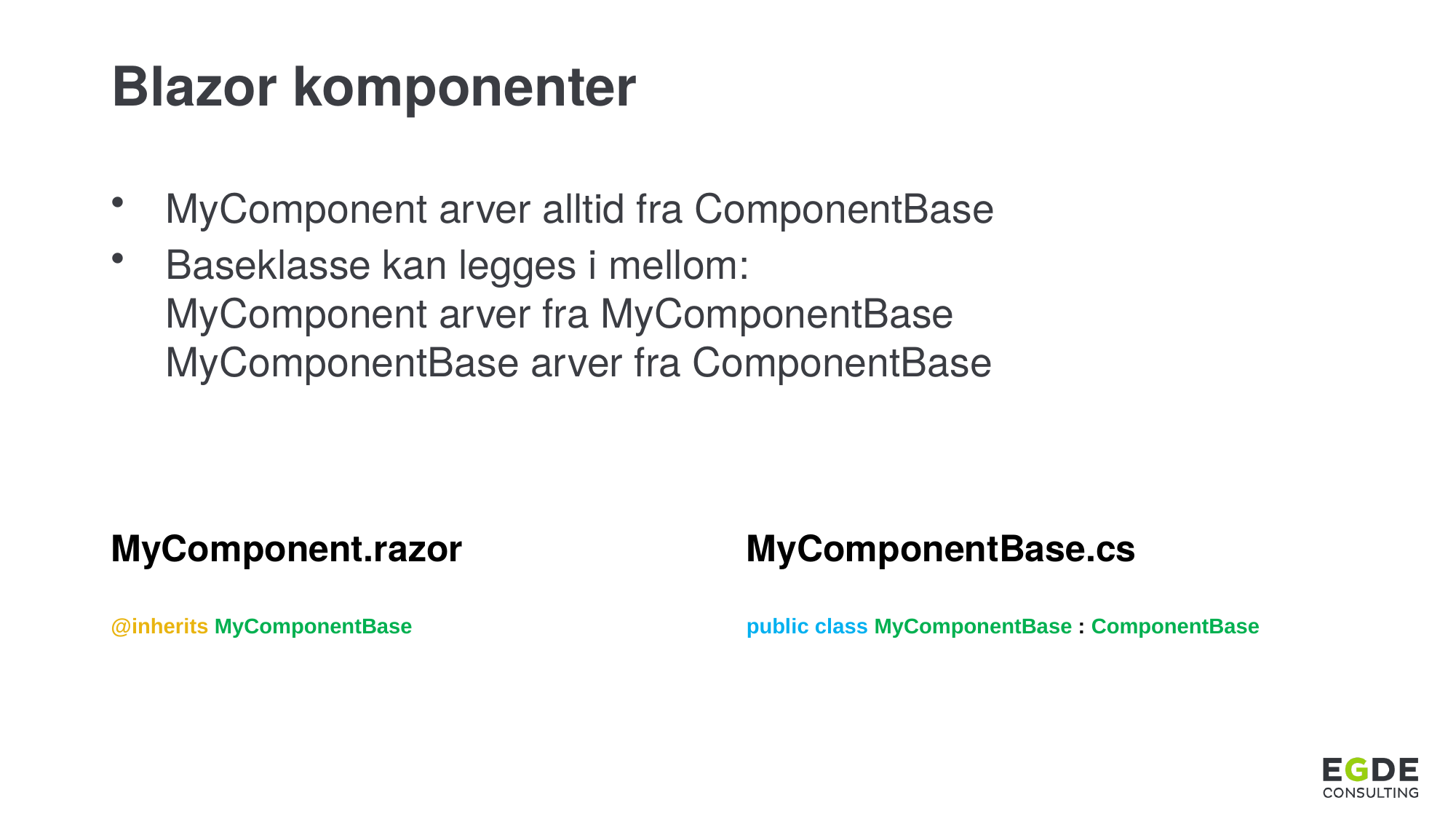

# Blazor komponenter
MyComponent arver alltid fra ComponentBase
Baseklasse kan legges i mellom:
MyComponent arver fra MyComponentBase
MyComponentBase arver fra ComponentBase
MyComponent.razor

@inherits MyComponentBase
MyComponentBase.cs

public class MyComponentBase : ComponentBase